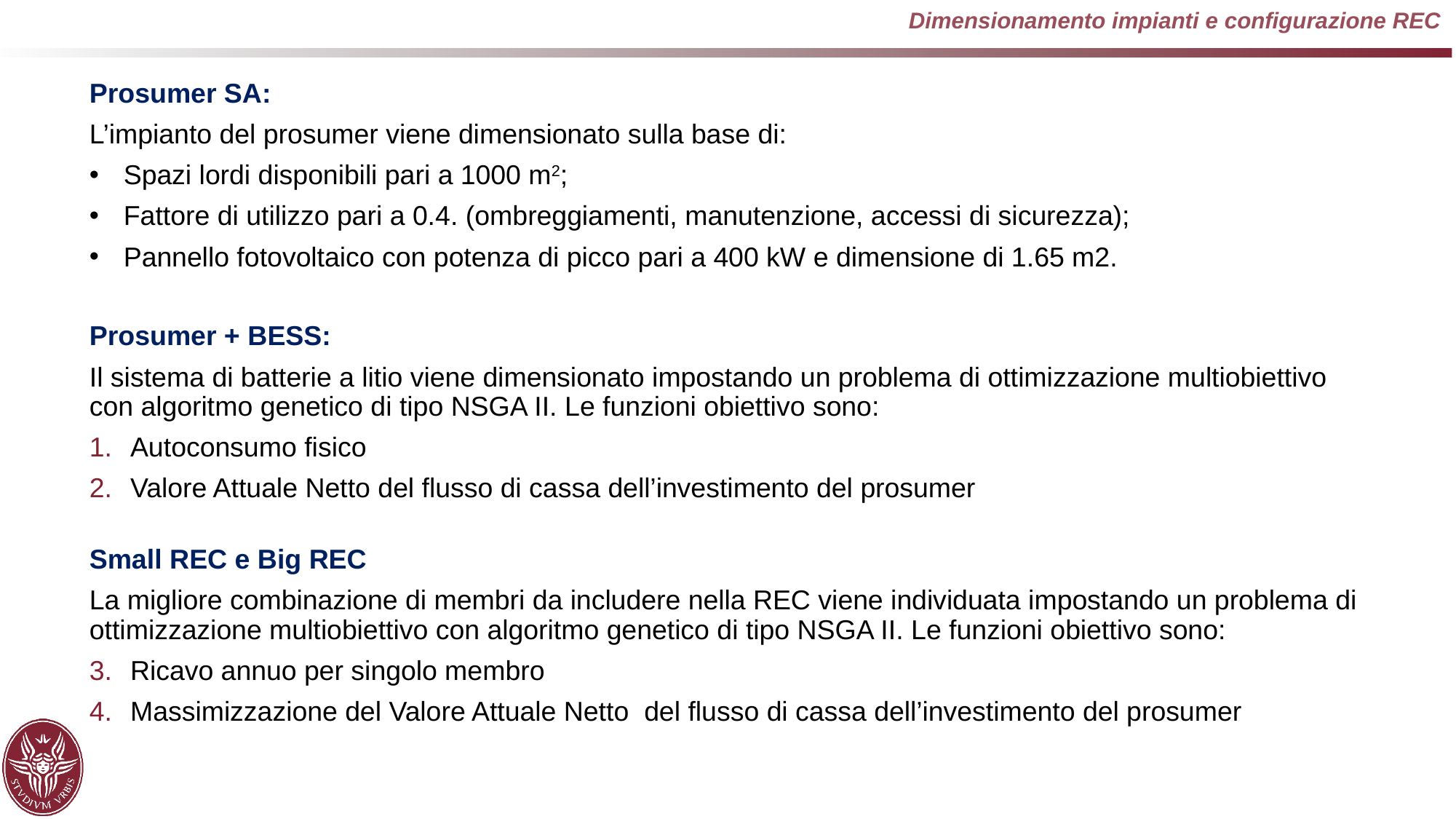

Dimensionamento impianti e configurazione REC
Prosumer SA:
L’impianto del prosumer viene dimensionato sulla base di:
Spazi lordi disponibili pari a 1000 m2;
Fattore di utilizzo pari a 0.4. (ombreggiamenti, manutenzione, accessi di sicurezza);
Pannello fotovoltaico con potenza di picco pari a 400 kW e dimensione di 1.65 m2.

Prosumer + BESS:
Il sistema di batterie a litio viene dimensionato impostando un problema di ottimizzazione multiobiettivo con algoritmo genetico di tipo NSGA II. Le funzioni obiettivo sono:
Autoconsumo fisico
Valore Attuale Netto del flusso di cassa dell’investimento del prosumer

Small REC e Big REC
La migliore combinazione di membri da includere nella REC viene individuata impostando un problema di ottimizzazione multiobiettivo con algoritmo genetico di tipo NSGA II. Le funzioni obiettivo sono:
Ricavo annuo per singolo membro
Massimizzazione del Valore Attuale Netto  del flusso di cassa dell’investimento del prosumer